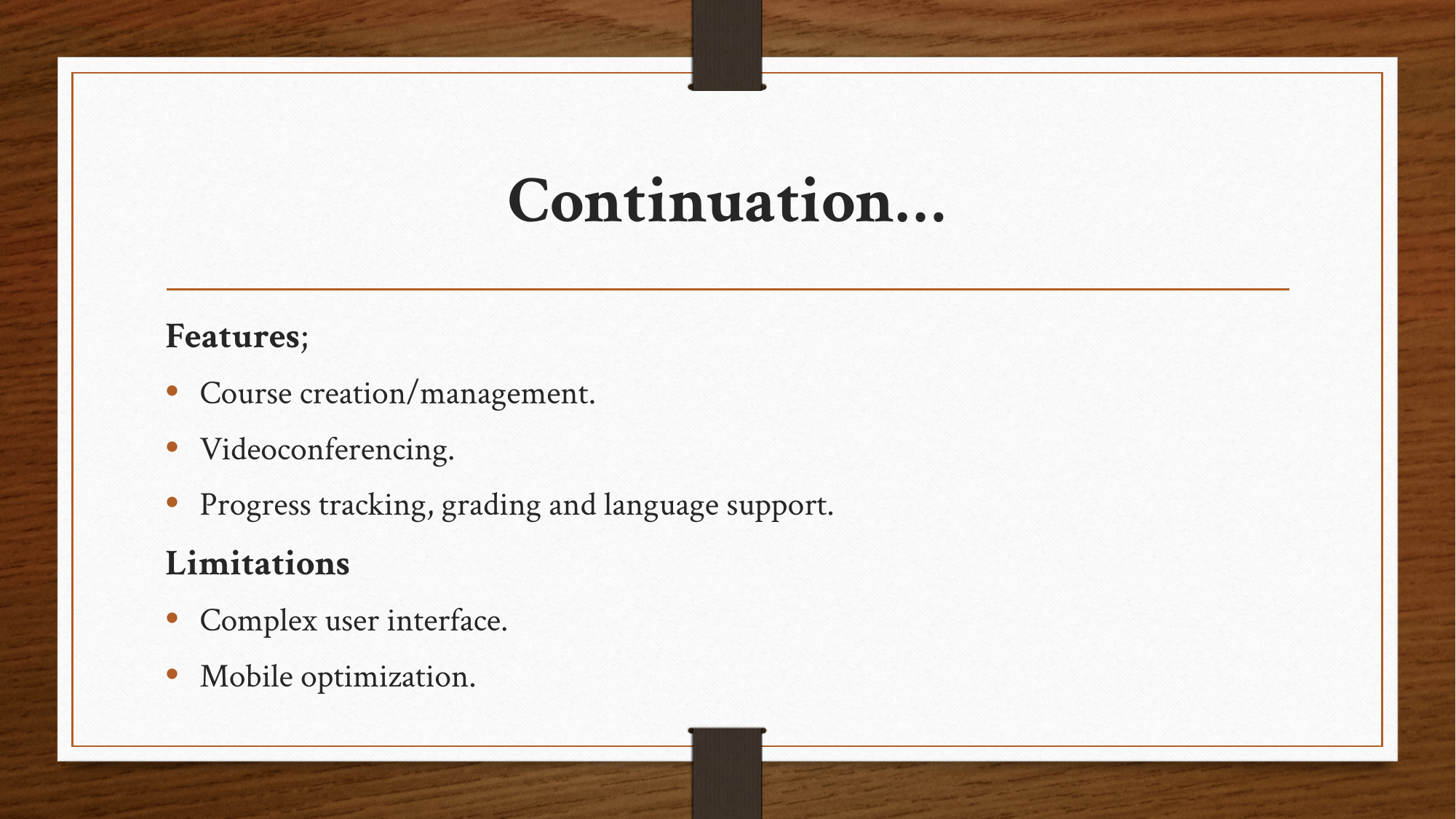

# Continuation…
Features;
Course creation/management.
Videoconferencing.
Progress tracking, grading and language support.
Limitations
Complex user interface.
Mobile optimization.